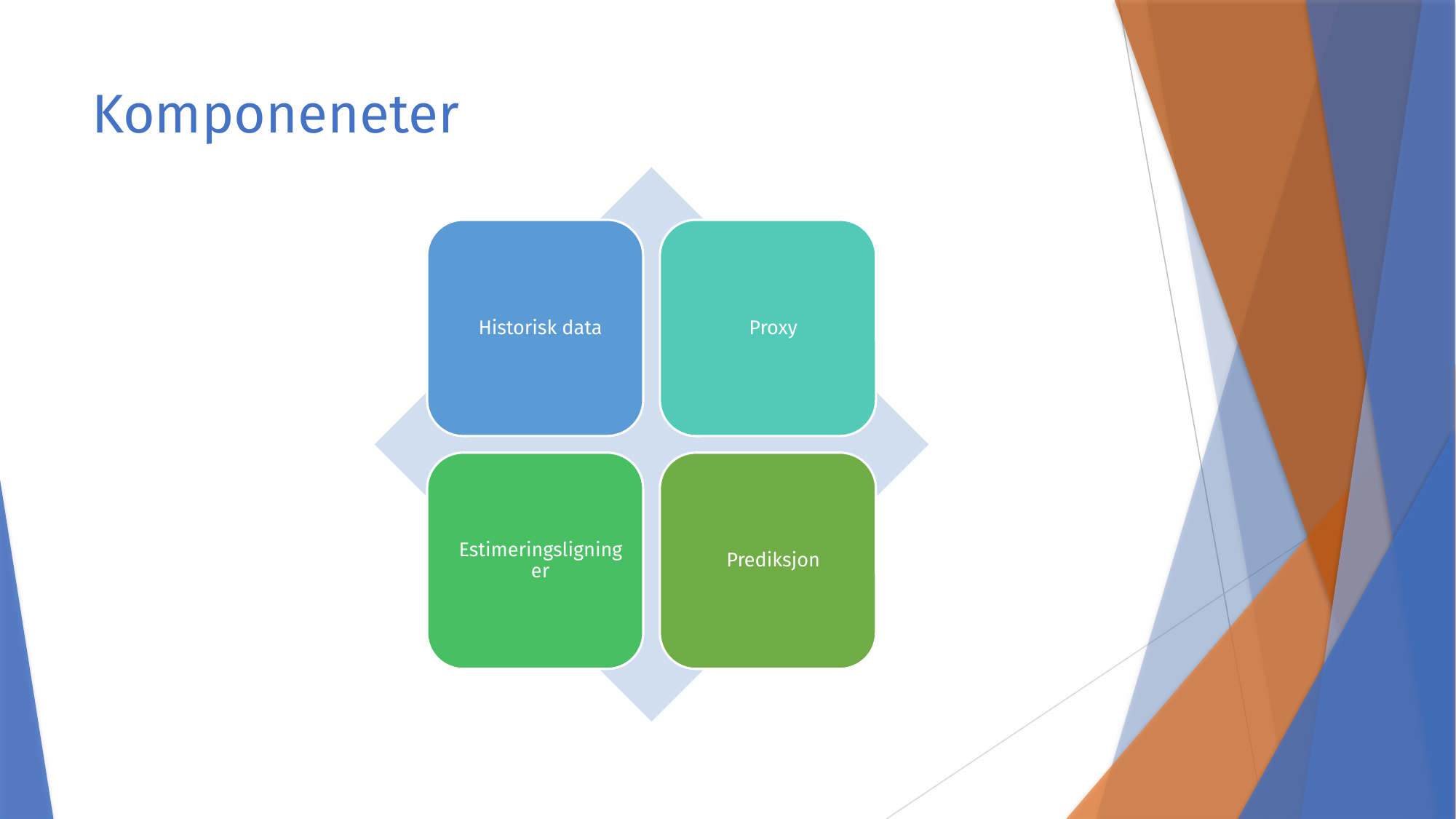

# Komponeneter
Historisk data
Proxy
Estimeringsligninger
Prediksjon